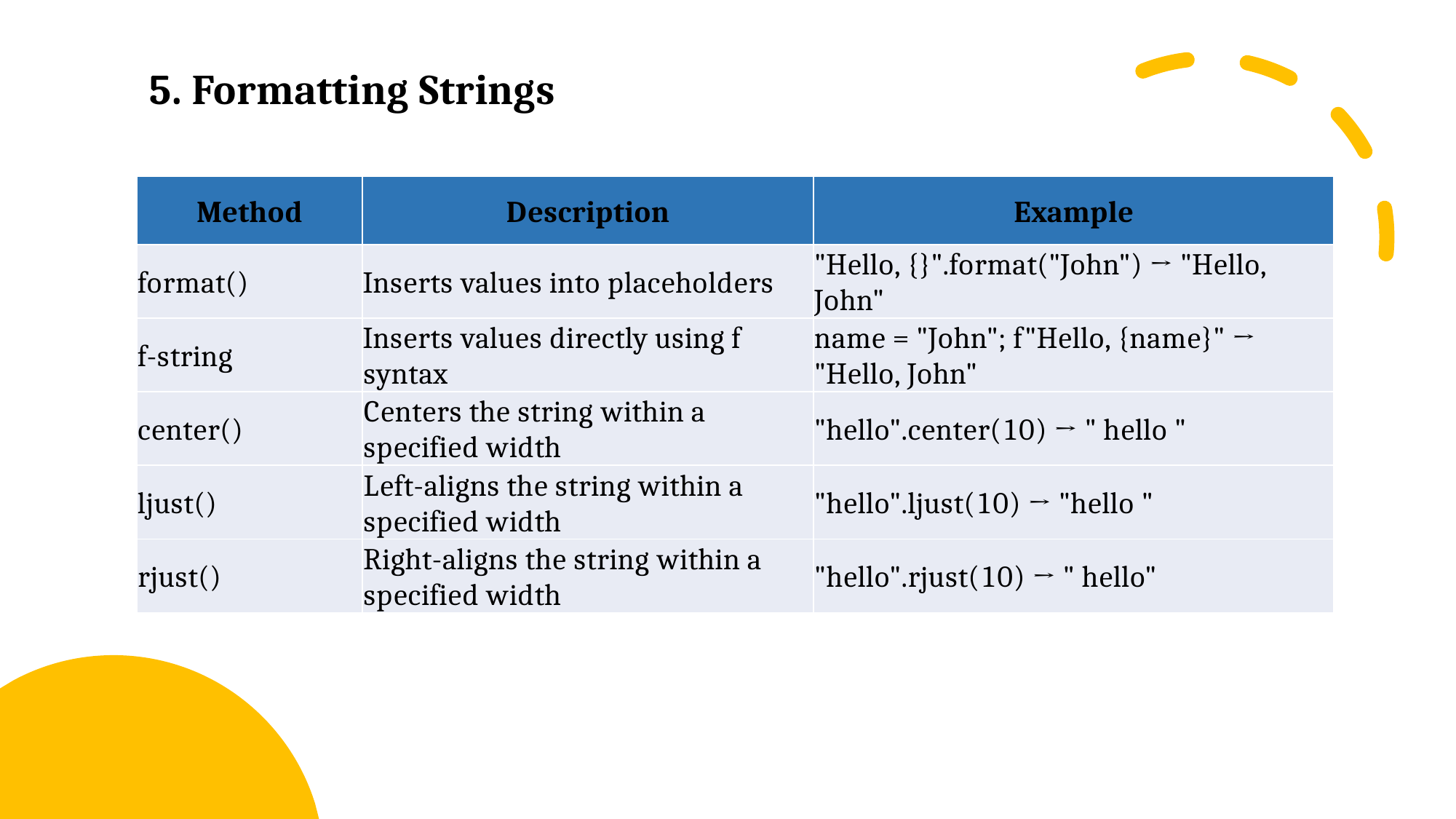

5. Formatting Strings

| Method | Description | Example |
| --- | --- | --- |
| format() | Inserts values into placeholders | "Hello, {}".format("John") → "Hello, John" |
| f-string | Inserts values directly using f syntax | name = "John"; f"Hello, {name}" → "Hello, John" |
| center() | Centers the string within a specified width | "hello".center(10) → " hello " |
| ljust() | Left-aligns the string within a specified width | "hello".ljust(10) → "hello " |
| rjust() | Right-aligns the string within a specified width | "hello".rjust(10) → " hello" |